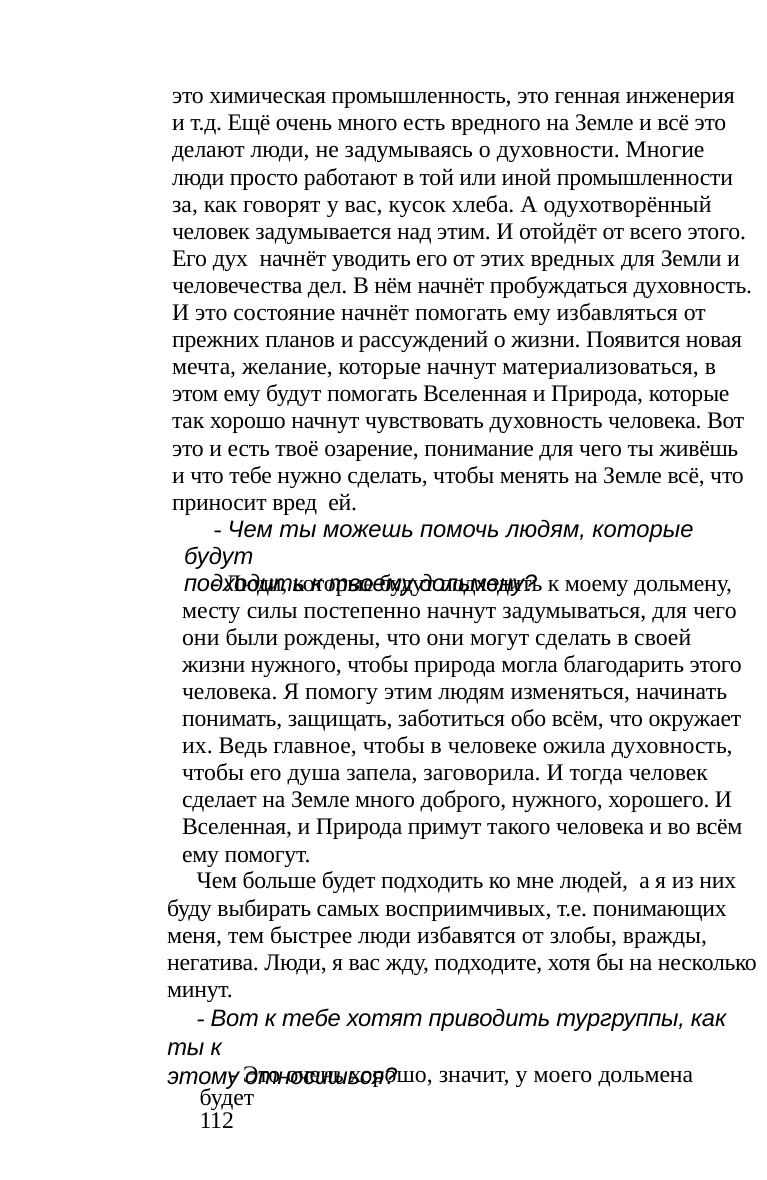

проходить  много  людей,  я  смогу  с  ними  общаться.
Ведь люди все разные, особенно в ваше время. Я смогу
выбирать более одухотворённых и открывать им что-
то новое, они быстрее других будут понимать меня и
доносить всем вокруг себя мои мысли. Они, сами того не
замечая, начнут нести жизнь, понимание жизни другим
людям. И таких людей будет всё больше и больше, да и
каждый человек, который будет подходить ко мне, будет
отходить с приятным чувством в своей душе. Я всё сделаю
для этого.

это химическая промышленность, это генная инженерия
и т.д. Ещё очень много есть вредного на Земле и всё это
делают люди, не задумываясь о духовности. Многие
люди просто работают в той или иной промышленности
за, как говорят у вас, кусок хлеба. А одухотворённый
человек задумывается над этим. И отойдёт от всего этого.
Его дух  начнёт уводить его от этих вредных для Земли и
человечества дел. В нём начнёт пробуждаться духовность.
И это состояние начнёт помогать ему избавляться от
прежних планов и рассуждений о жизни. Появится новая
мечта, желание, которые начнут материализоваться, в
этом ему будут помогать Вселенная и Природа, которые
так хорошо начнут чувствовать духовность человека. Вот
это и есть твоё озарение, понимание для чего ты живёшь
и что тебе нужно сделать, чтобы менять на Земле всё, что
приносит вред  ей.

- А сколько времени можно находиться у твоего
дольмена? Можно спать ночью у твоего дольмена?

- Этого делать не надо. Всегда надо помнить, что это
место силы и оно может принести вред некоторым людям.
Ко мне достаточно подходить с чистыми помыслами и я
буду разбираться с человеком. Ведь духовность она либо
уже есть в человеке, либо нет. И с каждым нужно работать
и уловить в человеке то зёрнышко, которое в нём уже есть и
дать ему спокойно прорастать. И для этого не нужно сразу
стремиться взять невозможное. В то же время, я говорю,
все люди разные и я смогу работать со многими людьми
и помочь им понять жизнь и придти к Истине. А Истина -
это правильный подход ко многим делам и начинаниям.

- Чем ты можешь помочь людям, которые будут
подходить к твоему дольмену?

- Люди, которые будут подходить к моему дольмену,
месту силы постепенно начнут задумываться, для чего
они были рождены, что они могут сделать в своей
жизни нужного, чтобы природа могла благодарить этого
человека. Я помогу этим людям изменяться, начинать
понимать, защищать, заботиться обо всём, что окружает
их. Ведь главное, чтобы в человеке ожила духовность,
чтобы его душа запела, заговорила. И тогда человек
сделает на Земле много доброго, нужного, хорошего. И
Вселенная, и Природа примут такого человека и во всём
ему помогут.

Дольмен «Мудрость»

- Скажи, зачем ты заходил в дольмен, что ты хотел
донести людям?

Чем больше будет подходить ко мне людей,  а я из них
буду выбирать самых восприимчивых, т.е. понимающих
меня, тем быстрее люди избавятся от злобы, вражды,
негатива. Люди, я вас жду, подходите, хотя бы на несколько
минут.

- Я знал, что придёт такое время, когда люди не будут
задумываться  о  правильности  своих  действий,  слов,
мыслей. Будут часто пользоваться чужими словами и
мыслями. Будут стараться заучивать, запоминать, переска-
зывать то, что кто-то написал, сказал, придумал. И не будут
знать правильно ли это было сказано, сделано, надумано.
Вот я и хочу помочь людям придти к своим мыслям,
мечтам, убеждениям.

- Вот к тебе хотят приводить тургруппы, как ты к
этому относишься?

- Это очень хорошо, значит, у моего дольмена будет
112

113